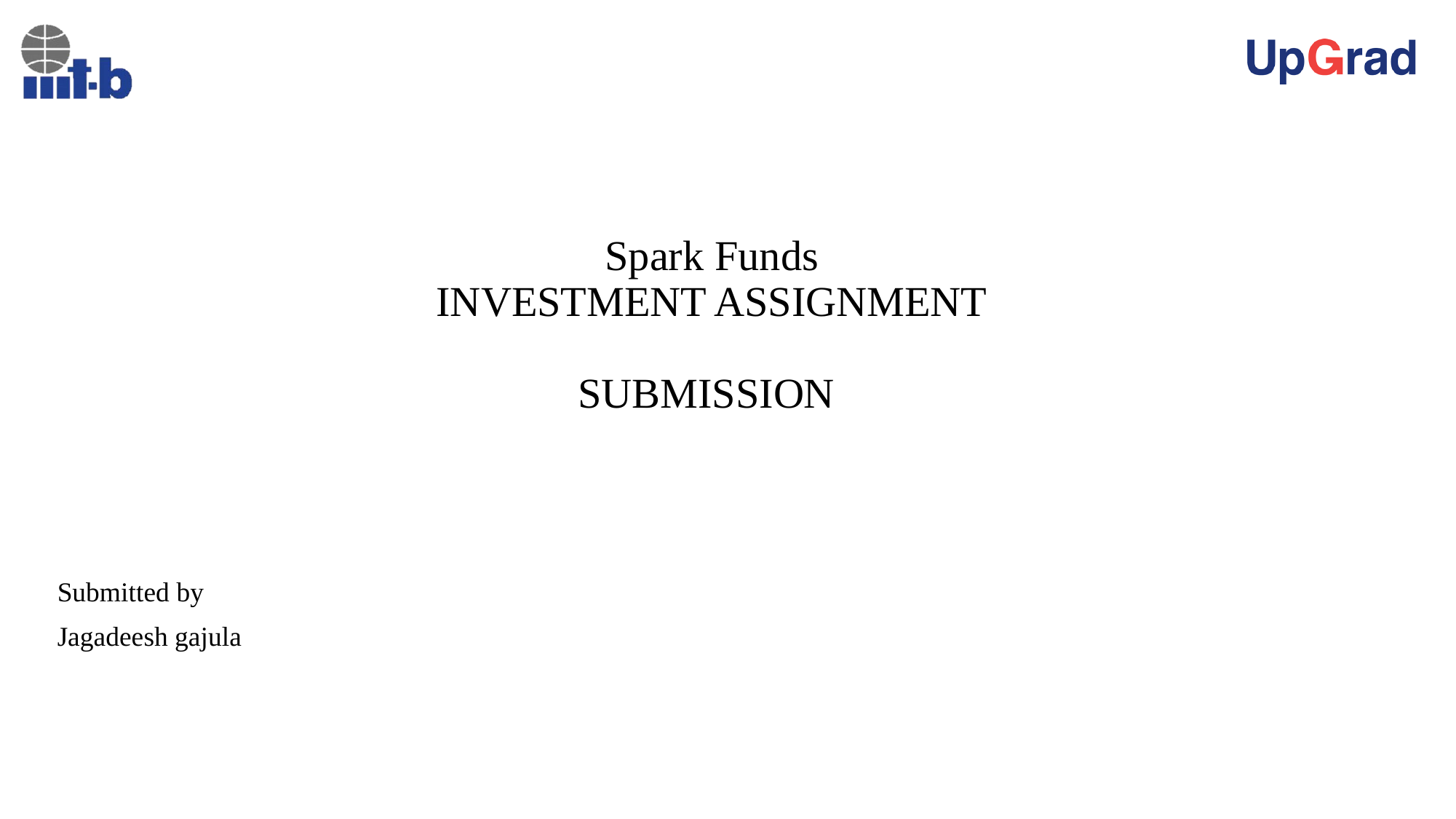

# Spark Funds INVESTMENT ASSIGNMENT SUBMISSION
Submitted by
Jagadeesh gajula